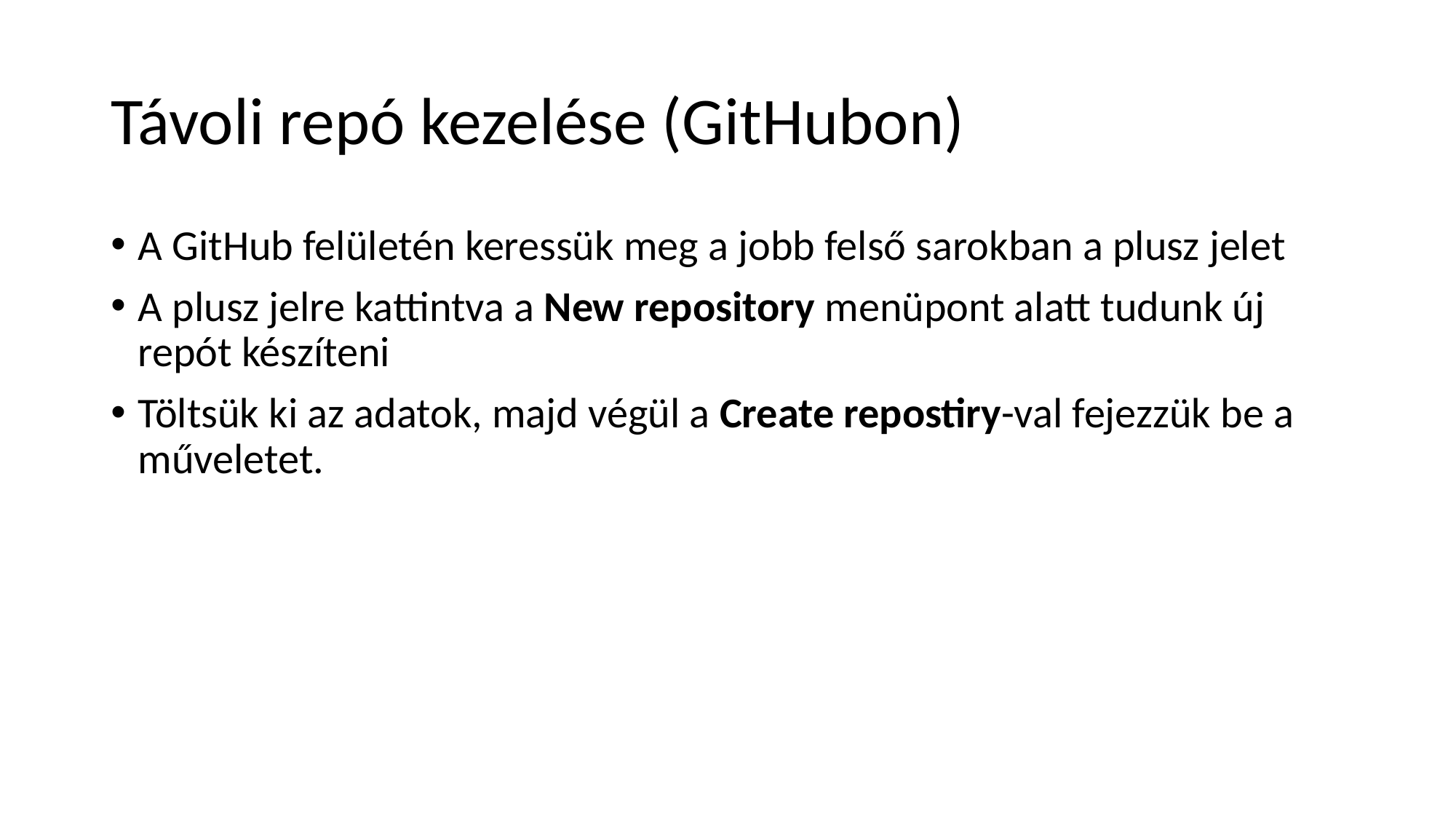

# Távoli repó kezelése (GitHubon)
A GitHub felületén keressük meg a jobb felső sarokban a plusz jelet
A plusz jelre kattintva a New repository menüpont alatt tudunk új repót készíteni
Töltsük ki az adatok, majd végül a Create repostiry-val fejezzük be a műveletet.